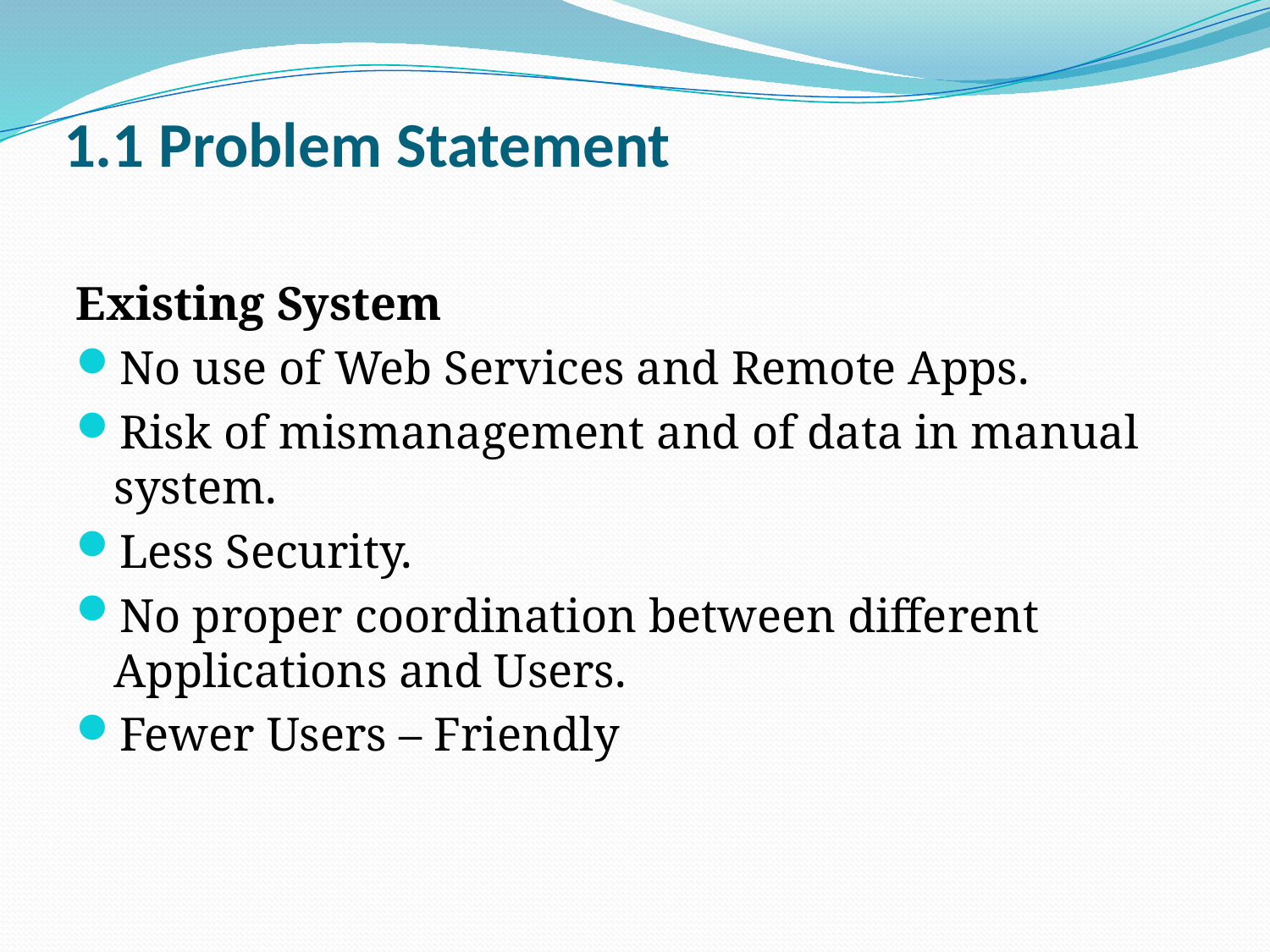

# 1.1 Problem Statement
Existing System
No use of Web Services and Remote Apps.
Risk of mismanagement and of data in manual system.
Less Security.
No proper coordination between different Applications and Users.
Fewer Users – Friendly